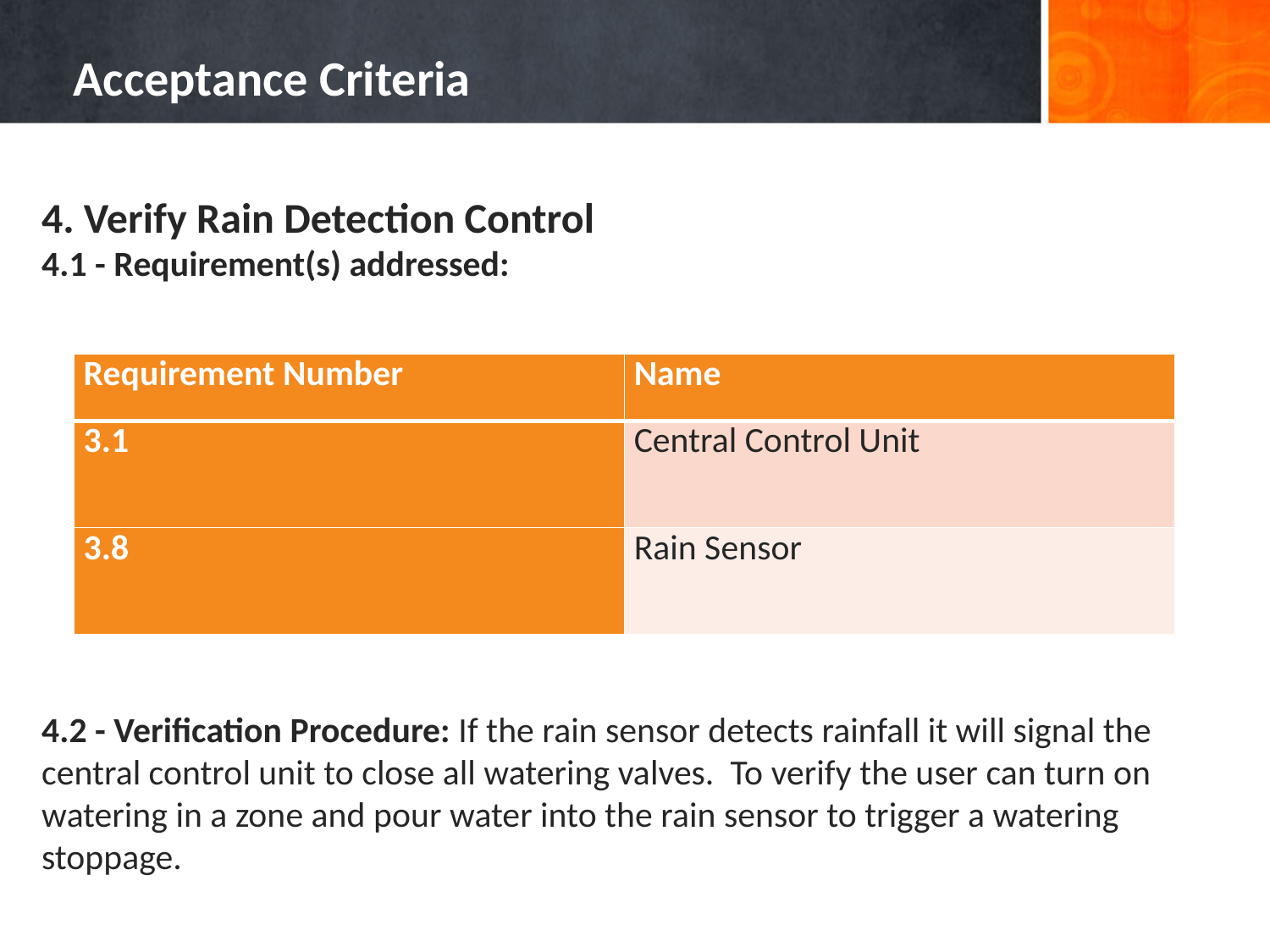

# Acceptance Criteria
4. Verify Rain Detection Control
4.1 - Requirement(s) addressed:

4.2 - Verification Procedure: If the rain sensor detects rainfall it will signal the central control unit to close all watering valves.  To verify the user can turn on watering in a zone and pour water into the rain sensor to trigger a watering stoppage.
| Requirement Number | Name |
| --- | --- |
| 3.1 | Central Control Unit |
| 3.8 | Rain Sensor |